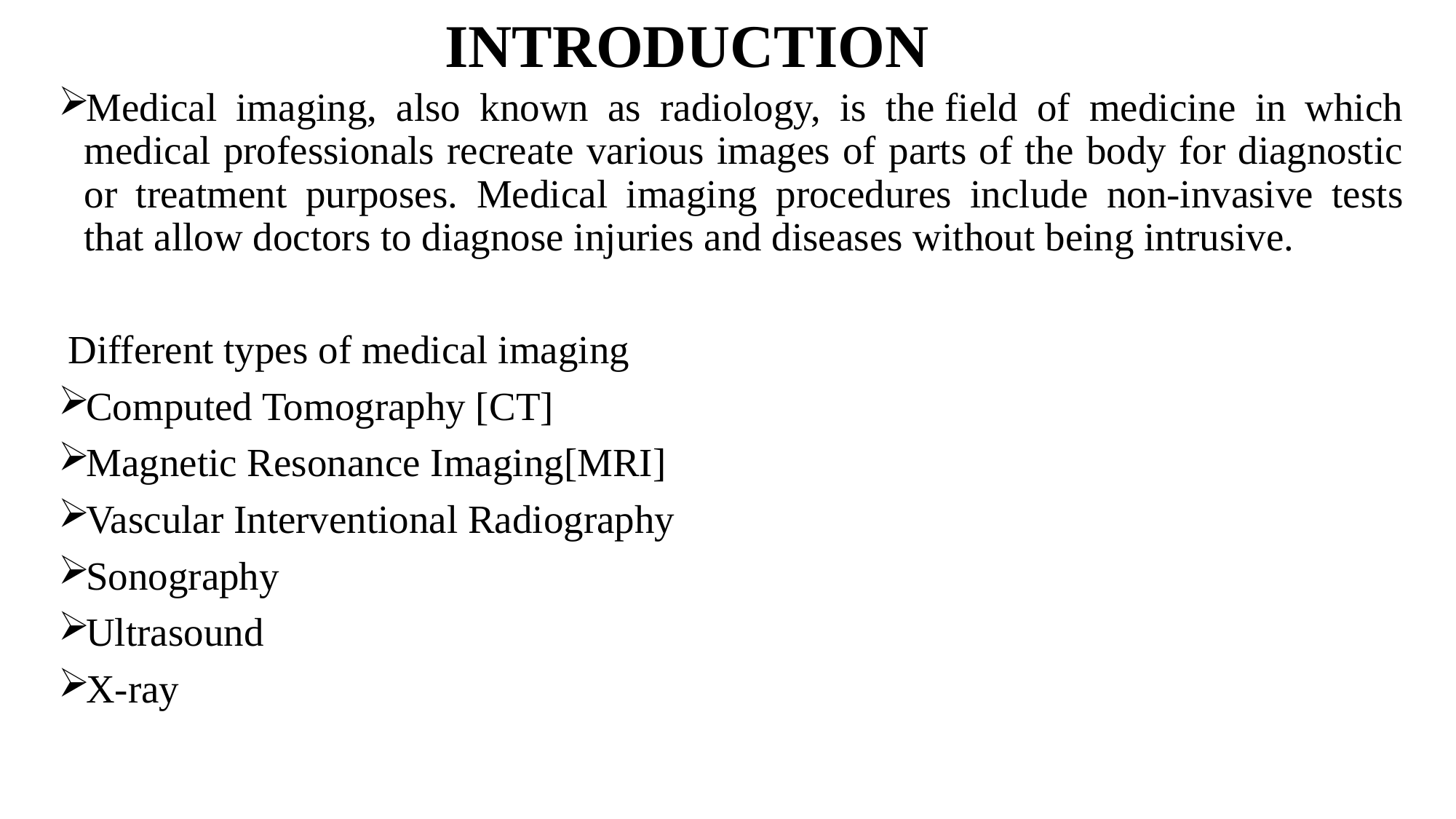

# INTRODUCTION
Medical imaging, also known as radiology, is the field of medicine in which medical professionals recreate various images of parts of the body for diagnostic or treatment purposes. Medical imaging procedures include non-invasive tests that allow doctors to diagnose injuries and diseases without being intrusive.

 Different types of medical imaging
Computed Tomography [CT]
Magnetic Resonance Imaging[MRI]
Vascular Interventional Radiography
Sonography
Ultrasound
X-ray